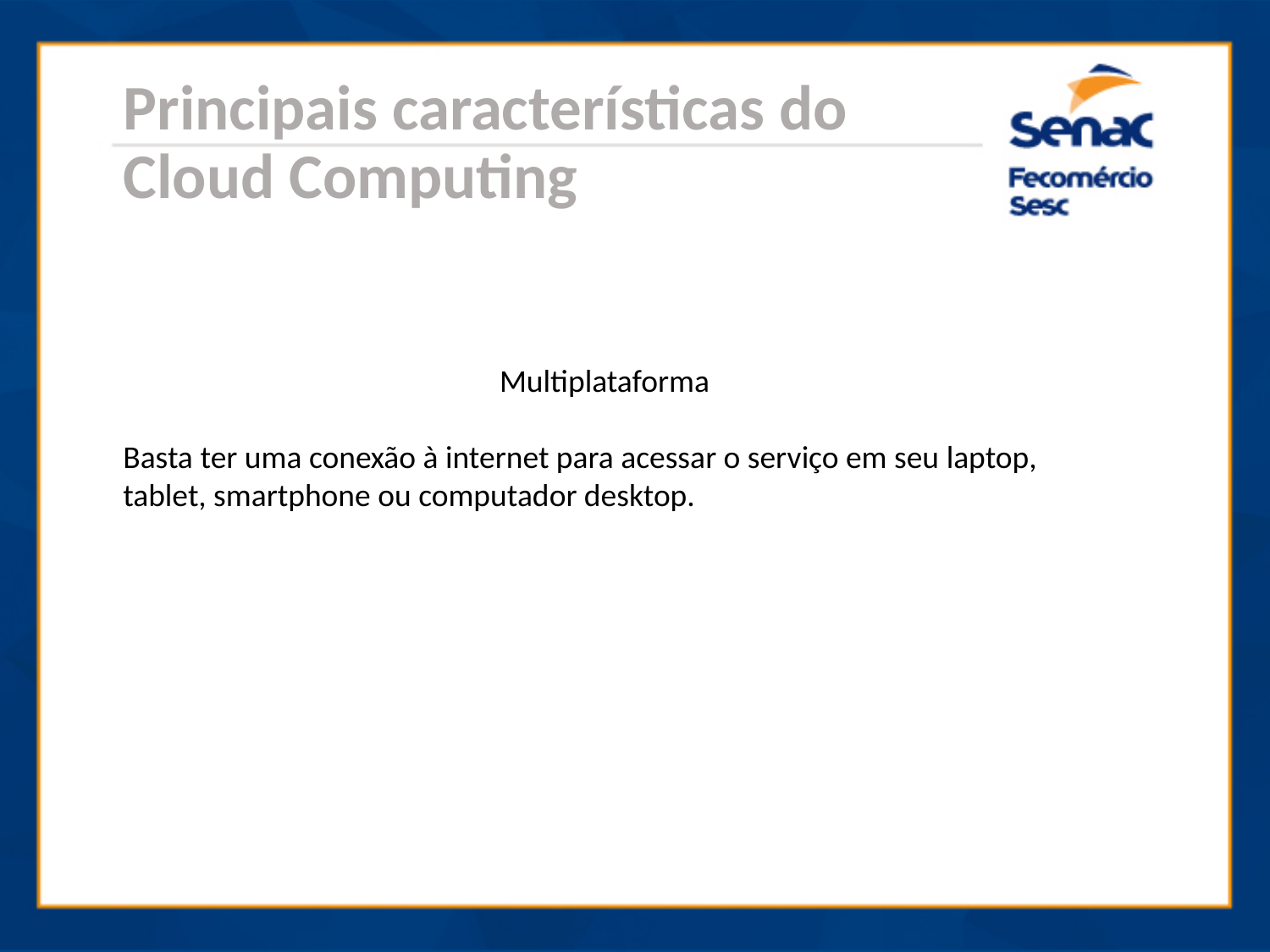

Principais características do Cloud Computing
Multiplataforma

Basta ter uma conexão à internet para acessar o serviço em seu laptop, tablet, smartphone ou computador desktop.